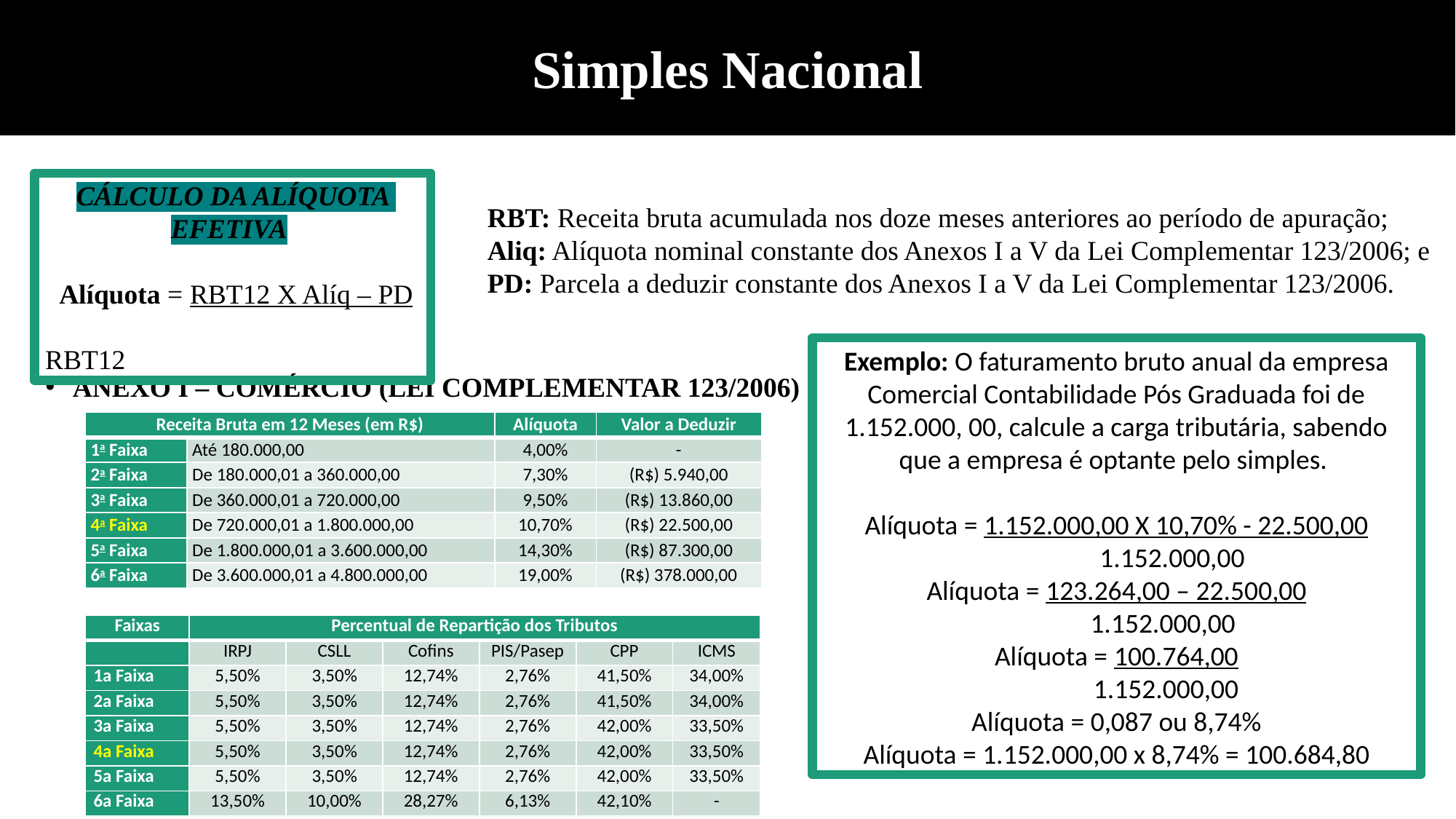

Simples Nacional
 CÁLCULO DA ALÍQUOTA
EFETIVA

  Alíquota = RBT12 X Alíq – PD
		               RBT12
RBT: Receita bruta acumulada nos doze meses anteriores ao período de apuração;
Aliq: Alíquota nominal constante dos Anexos I a V da Lei Complementar 123/2006; e
PD: Parcela a deduzir constante dos Anexos I a V da Lei Complementar 123/2006.

Exemplo: O faturamento bruto anual da empresa Comercial Contabilidade Pós Graduada foi de 1.152.000, 00, calcule a carga tributária, sabendo que a empresa é optante pelo simples.

Alíquota = 1.152.000,00 X 10,70% - 22.500,00
                  1.152.000,00
Alíquota = 123.264,00 – 22.500,00
               1.152.000,00
Alíquota = 100.764,00
                1.152.000,00
Alíquota = 0,087 ou 8,74%
Alíquota = 1.152.000,00 x 8,74% = 100.684,80
ANEXO I – COMÉRCIO (LEI COMPLEMENTAR 123/2006)

| Receita Bruta em 12 Meses (em R$) |  | Alíquota | Valor a Deduzir |
| --- | --- | --- | --- |
| 1a Faixa | Até 180.000,00 | 4,00% | - |
| 2a Faixa | De 180.000,01 a 360.000,00 | 7,30% | (R$) 5.940,00 |
| 3a Faixa | De 360.000,01 a 720.000,00 | 9,50% | (R$) 13.860,00 |
| 4a Faixa | De 720.000,01 a 1.800.000,00 | 10,70% | (R$) 22.500,00 |
| 5a Faixa | De 1.800.000,01 a 3.600.000,00 | 14,30% | (R$) 87.300,00 |
| 6a Faixa | De 3.600.000,01 a 4.800.000,00 | 19,00% | (R$) 378.000,00 |
| Faixas | Percentual de Repartição dos Tributos |  |  |  |  |  |
| --- | --- | --- | --- | --- | --- | --- |
|  | IRPJ | CSLL | Cofins | PIS/Pasep | CPP | ICMS |
| 1a Faixa | 5,50% | 3,50% | 12,74% | 2,76% | 41,50% | 34,00% |
| 2a Faixa | 5,50% | 3,50% | 12,74% | 2,76% | 41,50% | 34,00% |
| 3a Faixa | 5,50% | 3,50% | 12,74% | 2,76% | 42,00% | 33,50% |
| 4a Faixa | 5,50% | 3,50% | 12,74% | 2,76% | 42,00% | 33,50% |
| 5a Faixa | 5,50% | 3,50% | 12,74% | 2,76% | 42,00% | 33,50% |
| 6a Faixa | 13,50% | 10,00% | 28,27% | 6,13% | 42,10% | - |